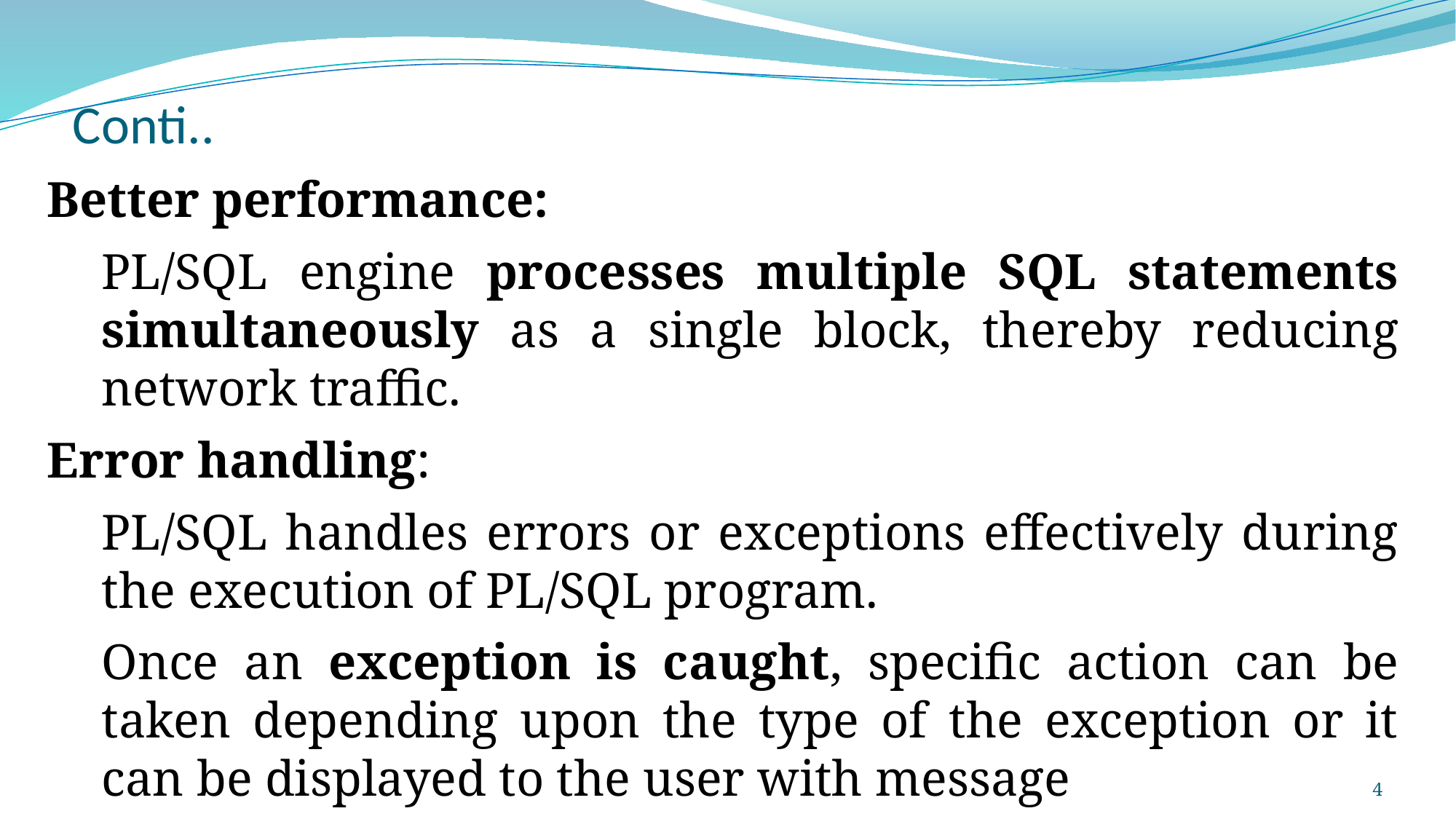

# Conti..
Better performance:
PL/SQL engine processes multiple SQL statements simultaneously as a single block, thereby reducing network traffic.
Error handling:
PL/SQL handles errors or exceptions effectively during the execution of PL/SQL program.
Once an exception is caught, specific action can be taken depending upon the type of the exception or it can be displayed to the user with message
4